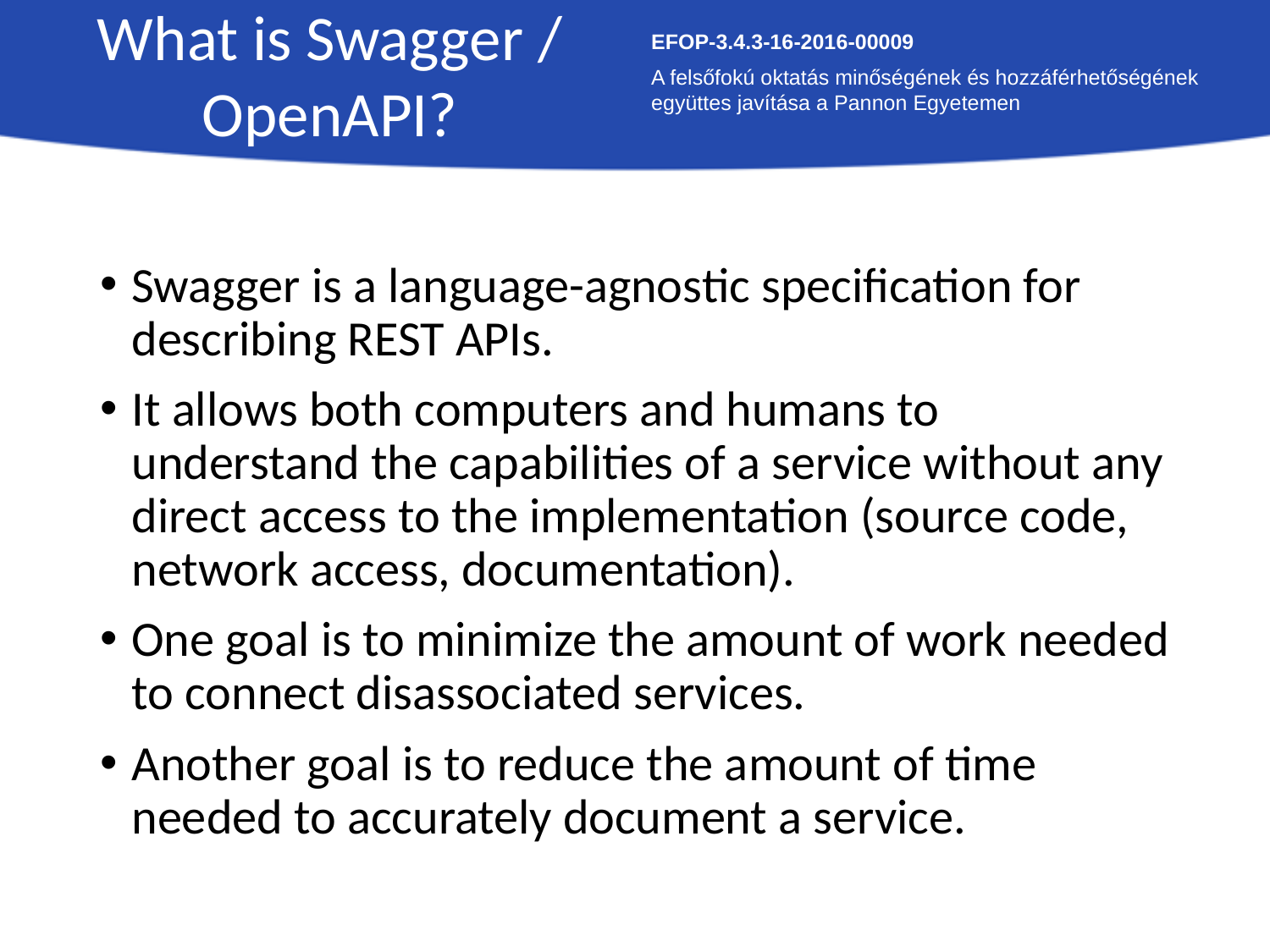

What is Swagger / OpenAPI?
EFOP-3.4.3-16-2016-00009
A felsőfokú oktatás minőségének és hozzáférhetőségének együttes javítása a Pannon Egyetemen
Swagger is a language-agnostic specification for describing REST APIs.
It allows both computers and humans to understand the capabilities of a service without any direct access to the implementation (source code, network access, documentation).
One goal is to minimize the amount of work needed to connect disassociated services.
Another goal is to reduce the amount of time needed to accurately document a service.